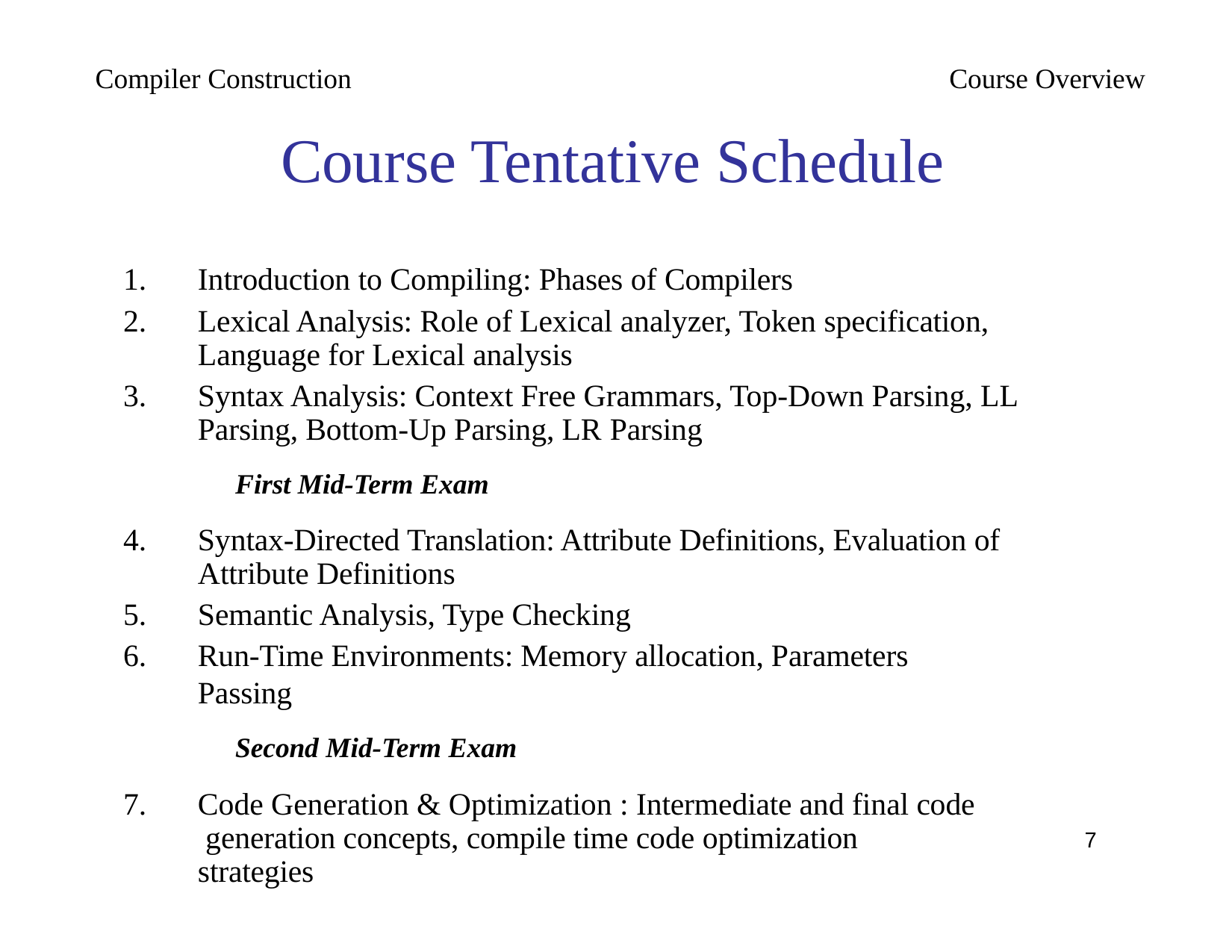

Compiler Construction
Course Overview
# Course Tentative Schedule
Introduction to Compiling: Phases of Compilers
Lexical Analysis: Role of Lexical analyzer, Token specification,  Language for Lexical analysis
Syntax Analysis: Context Free Grammars, Top-Down Parsing, LL  Parsing, Bottom-Up Parsing, LR Parsing
First Mid-Term Exam
Syntax-Directed Translation: Attribute Definitions, Evaluation of  Attribute Definitions
Semantic Analysis, Type Checking
Run-Time Environments: Memory allocation, Parameters Passing
Second Mid-Term Exam
Code Generation & Optimization : Intermediate and final code  generation concepts, compile time code optimization strategies
7